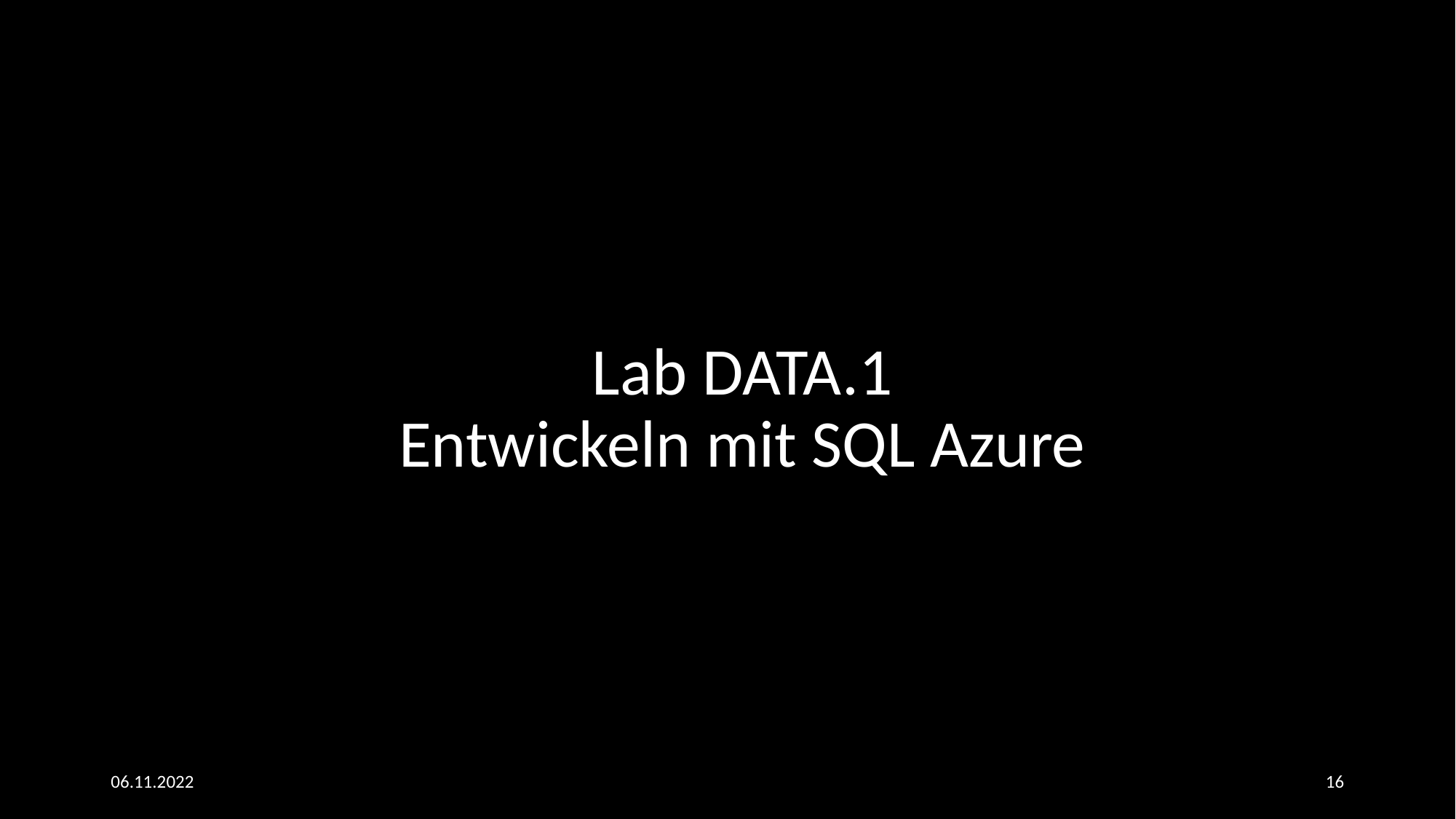

# Lab DATA.1 Entwickeln mit SQL Azure
06.11.2022
16